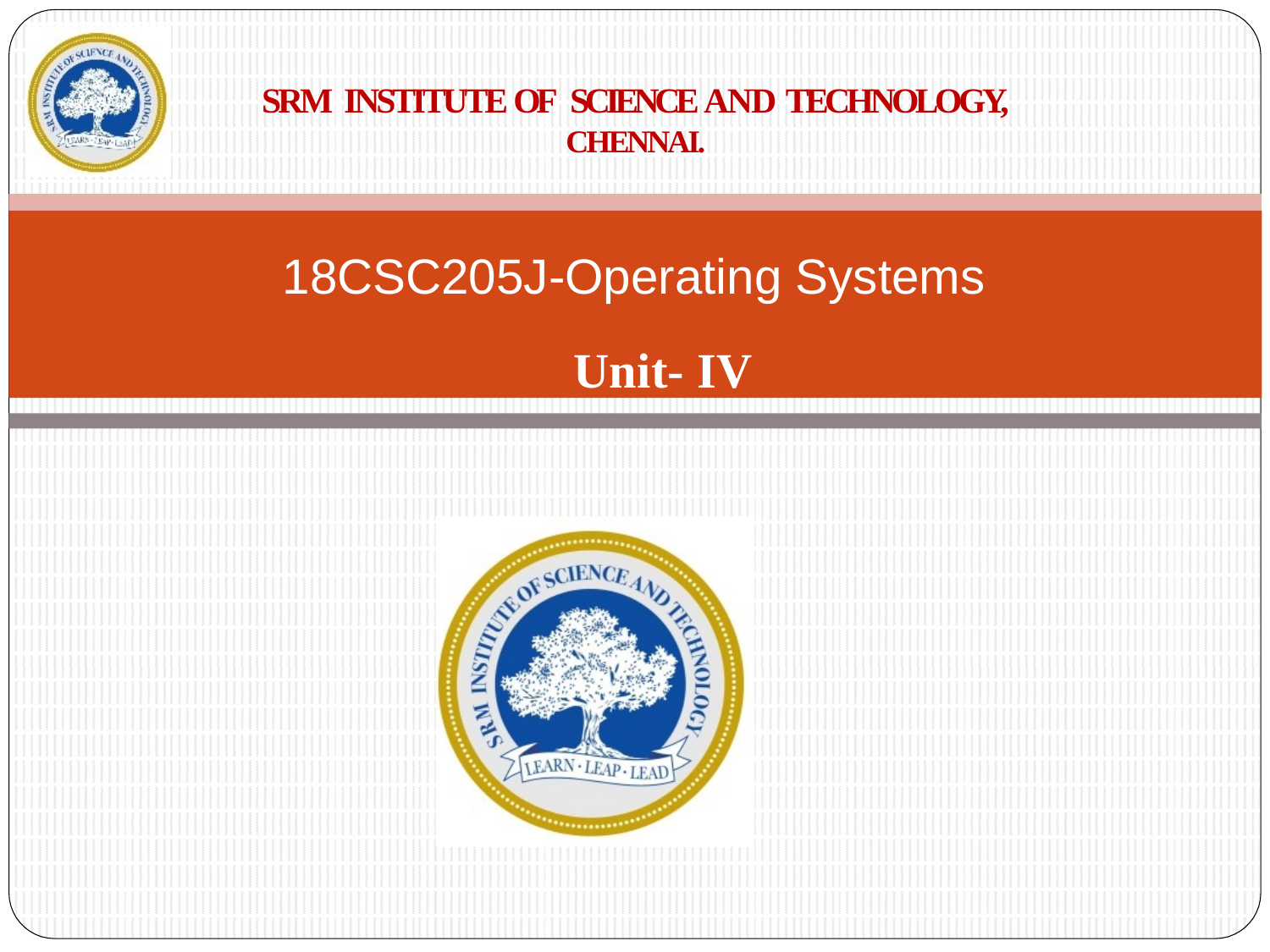

SRM  INSTITUTE OF  SCIENCE AND TECHNOLOGY,
CHENNAI.

18CSC205J-Operating Systems
    Unit- IV

1